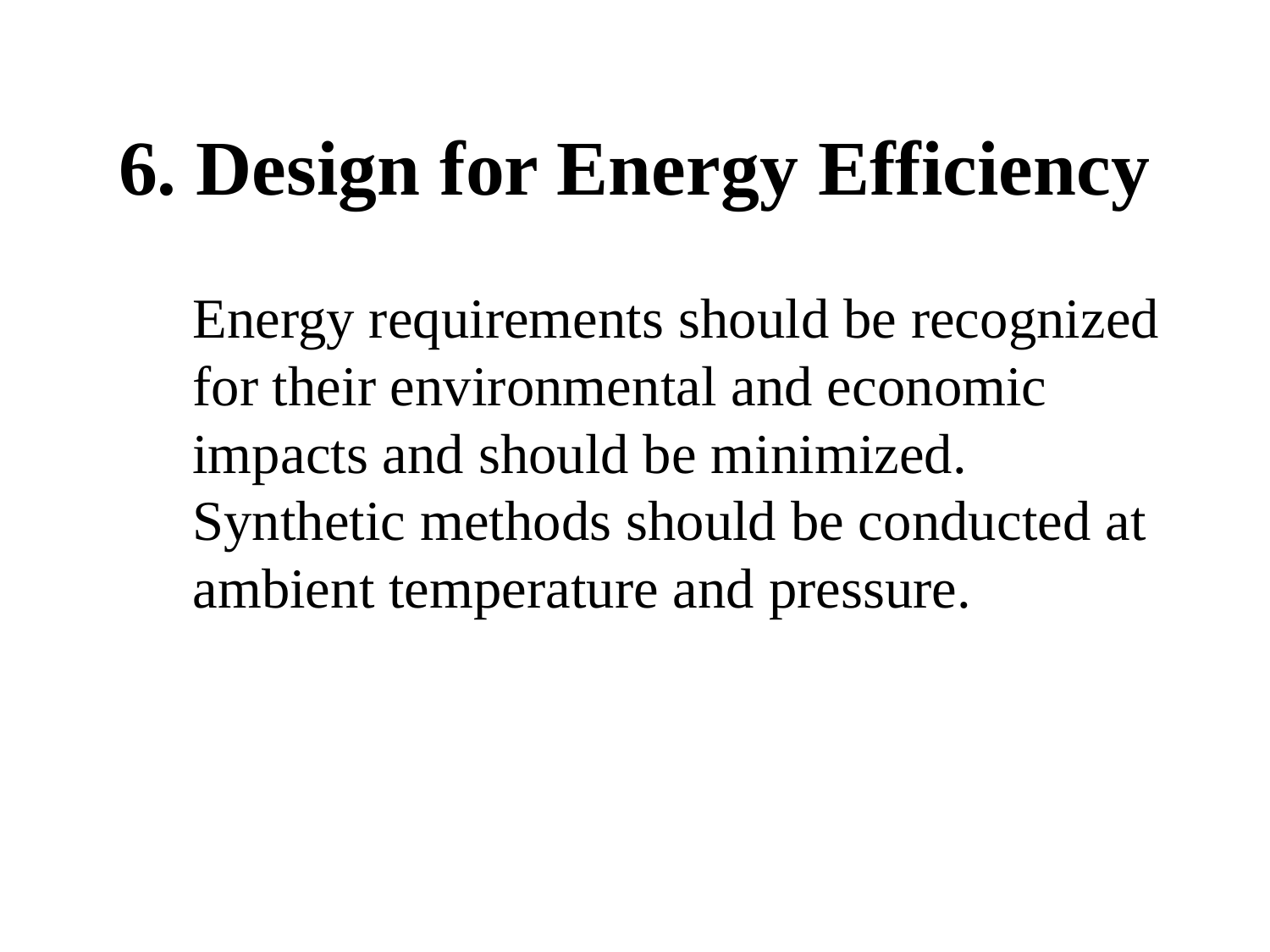

# 6. Design for Energy Efficiency
	Energy requirements should be recognized for their environmental and economic impacts and should be minimized.  Synthetic methods should be conducted at ambient temperature and pressure.